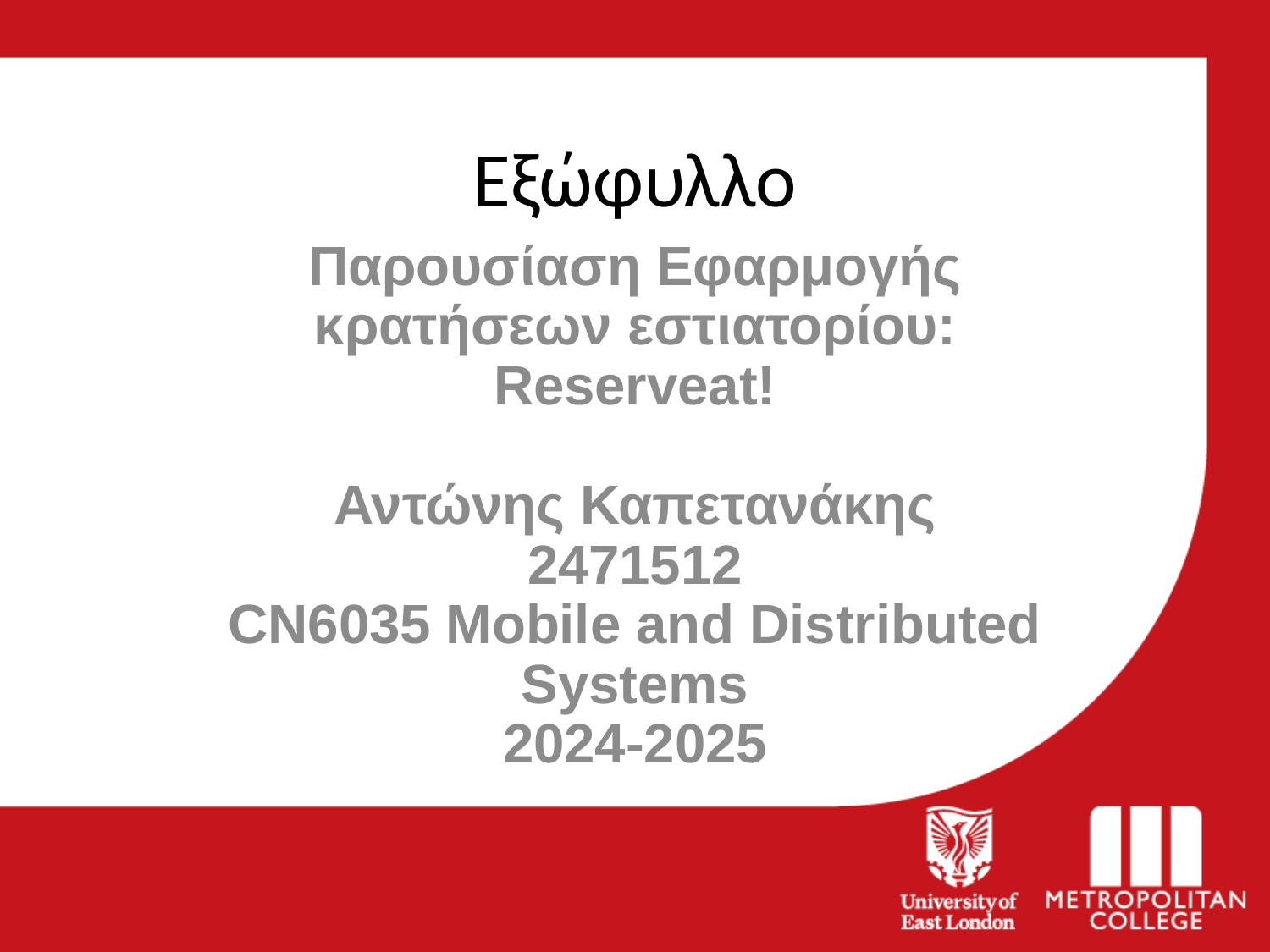

# Εξώφυλλο
Παρουσίαση Εφαρμογής κρατήσεων εστιατορίου: Reserveat!

Αντώνης Καπετανάκης
2471512
CN6035 Mobile and Distributed Systems
2024-2025